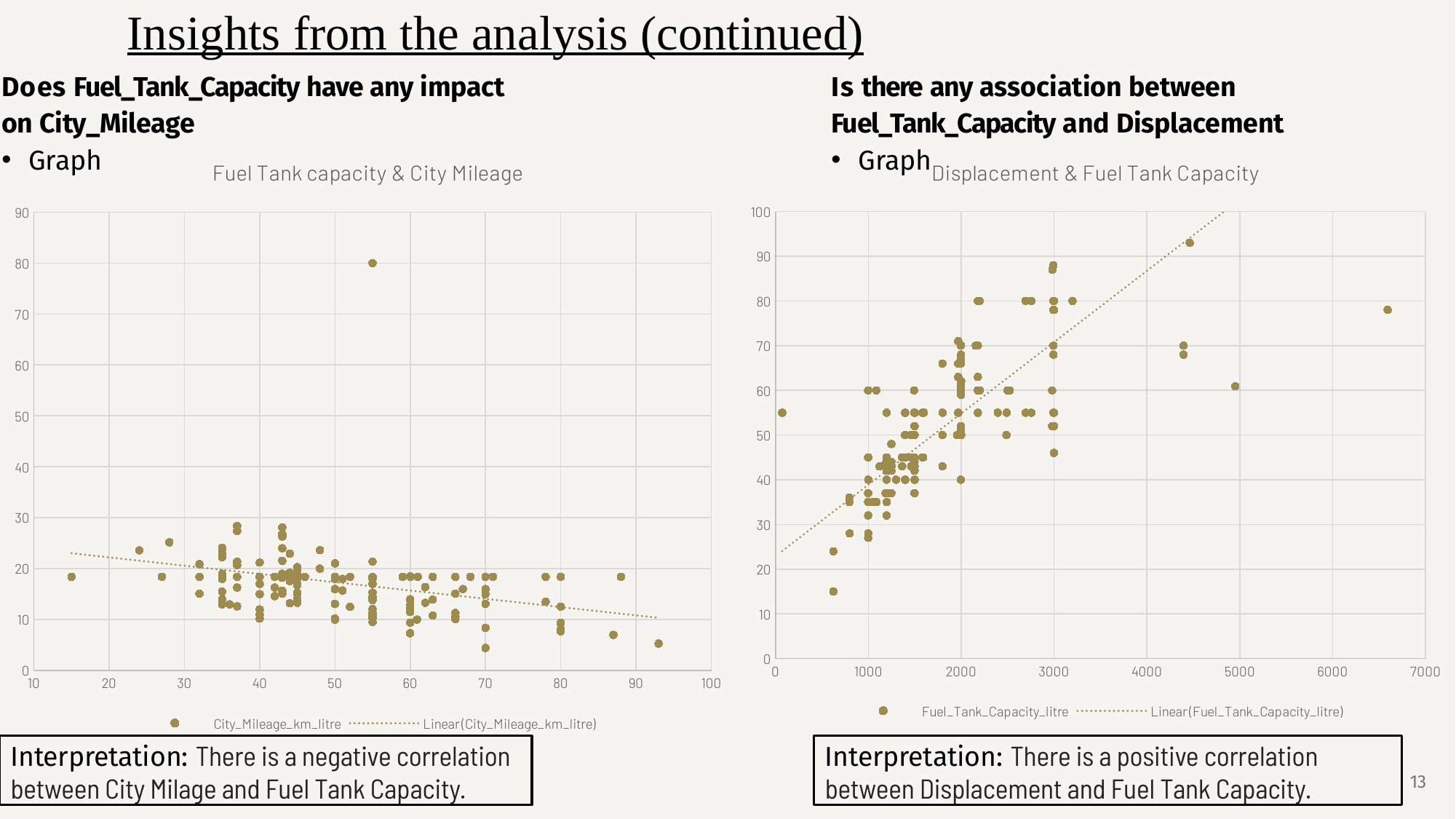

# Insights from the analysis (continued)
Does Fuel_Tank_Capacity have any impact on City_Mileage
Graph
Is there any association between Fuel_Tank_Capacity and Displacement
Graph

### Chart: Fuel Tank capacity & City Mileage

| Category | City_Mileage_km_litre |
|---|---|

### Chart: Displacement & Fuel Tank Capacity

| Category | Fuel_Tank_Capacity_litre |
|---|---|
Interpretation: There is a negative correlation between City Milage and Fuel Tank Capacity.
Interpretation: There is a positive correlation between Displacement and Fuel Tank Capacity.
13